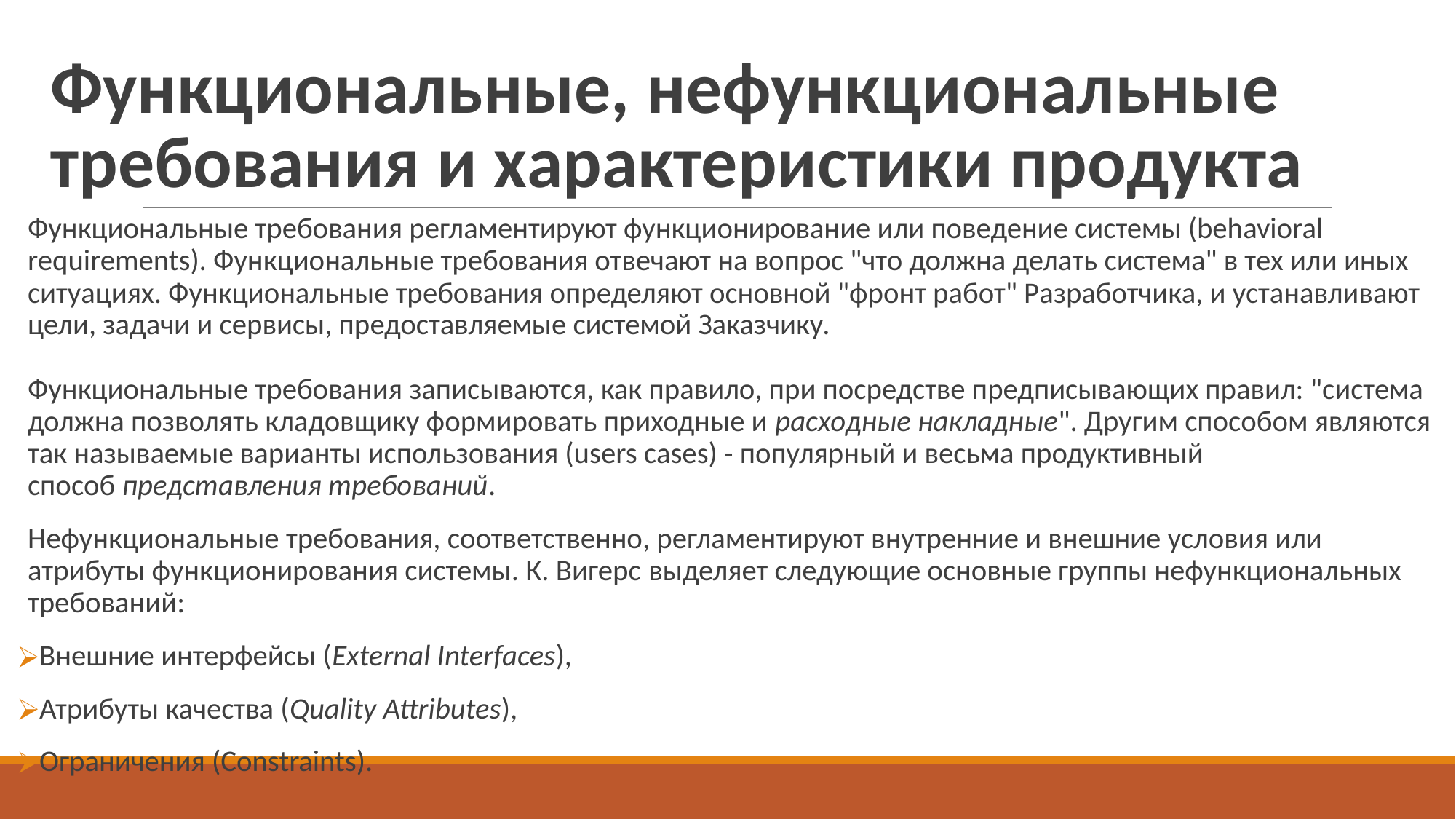

# Функциональные, нефункциональные требования и характеристики продукта
Функциональные требования регламентируют функционирование или поведение системы (behavioral requirements). Функциональные требования отвечают на вопрос "что должна делать система" в тех или иных ситуациях. Функциональные требования определяют основной "фронт работ" Разработчика, и устанавливают цели, задачи и сервисы, предоставляемые системой Заказчику.
Функциональные требования записываются, как правило, при посредстве предписывающих правил: "система должна позволять кладовщику формировать приходные и расходные накладные". Другим способом являются так называемые варианты использования (users cases) - популярный и весьма продуктивный способ представления требований.
Нефункциональные требования, соответственно, регламентируют внутренние и внешние условия или атрибуты функционирования системы. К. Вигерс выделяет следующие основные группы нефункциональных требований:
Внешние интерфейсы (External Interfaces),
Атрибуты качества (Quality Attributes),
Ограничения (Constraints).